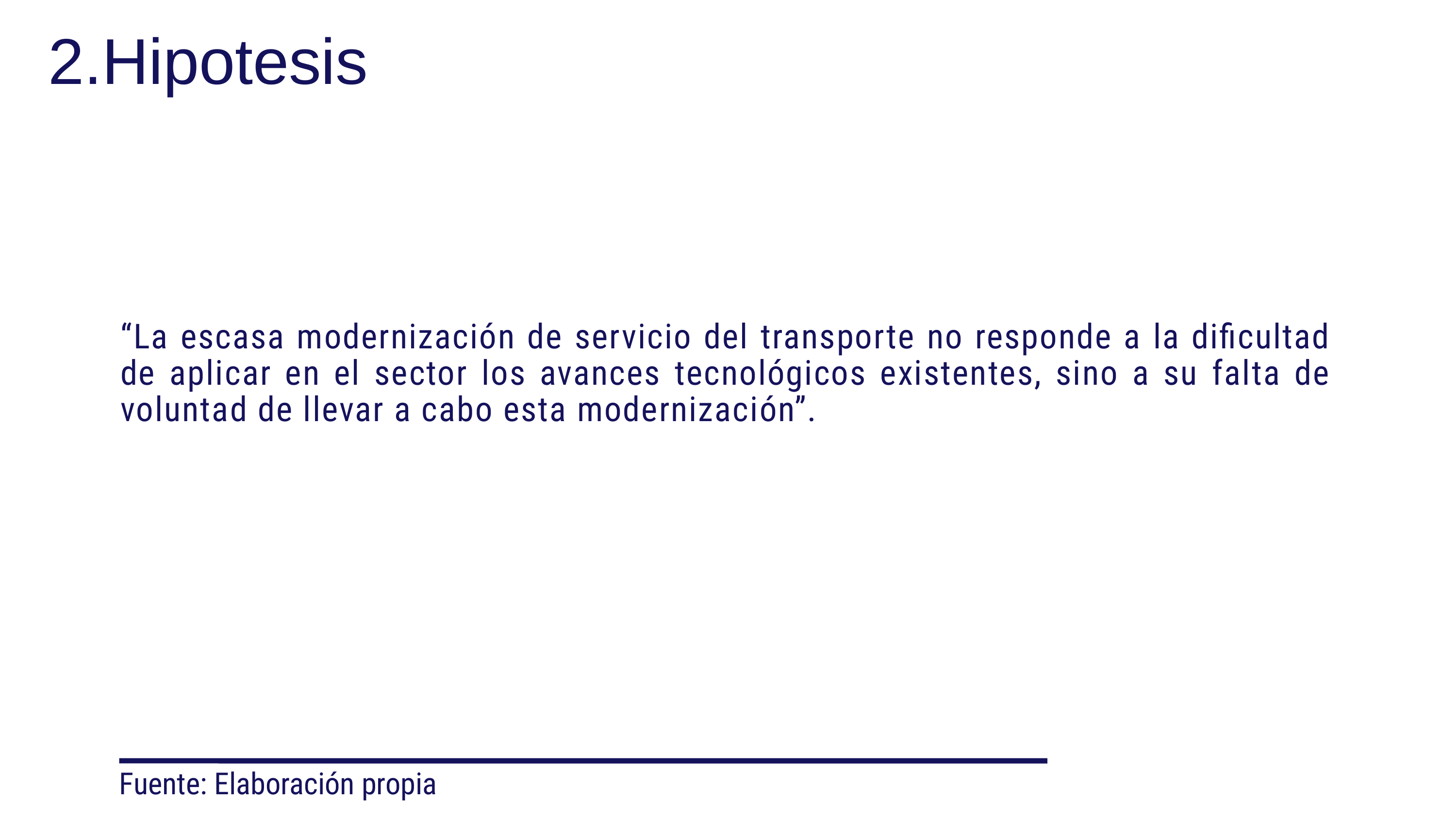

2.Hipotesis

“La escasa modernización de servicio del transporte no responde a la dificultad de aplicar en el sector los avances tecnológicos existentes, sino a su falta de voluntad de llevar a cabo esta modernización”.

Fuente: Elaboración propia